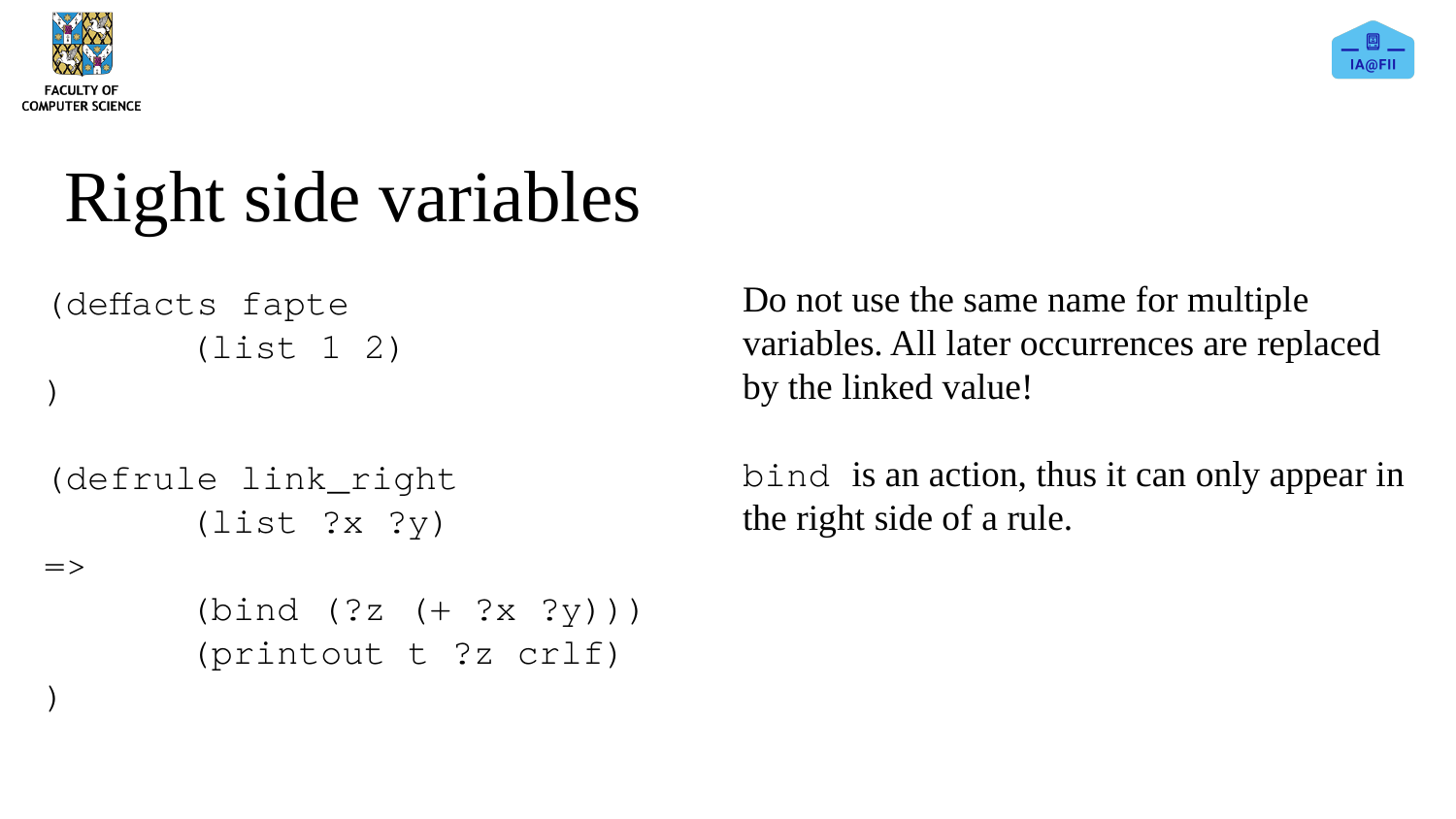

# Right side variables
Do not use the same name for multiple variables. All later occurrences are replaced by the linked value!

bind is an action, thus it can only appear in the right side of a rule.
(deffacts fapte
	(list 1 2)
)

(defrule link_right
	(list ?x ?y)
=>
	(bind (?z (+ ?x ?y)))
	(printout t ?z crlf)
)